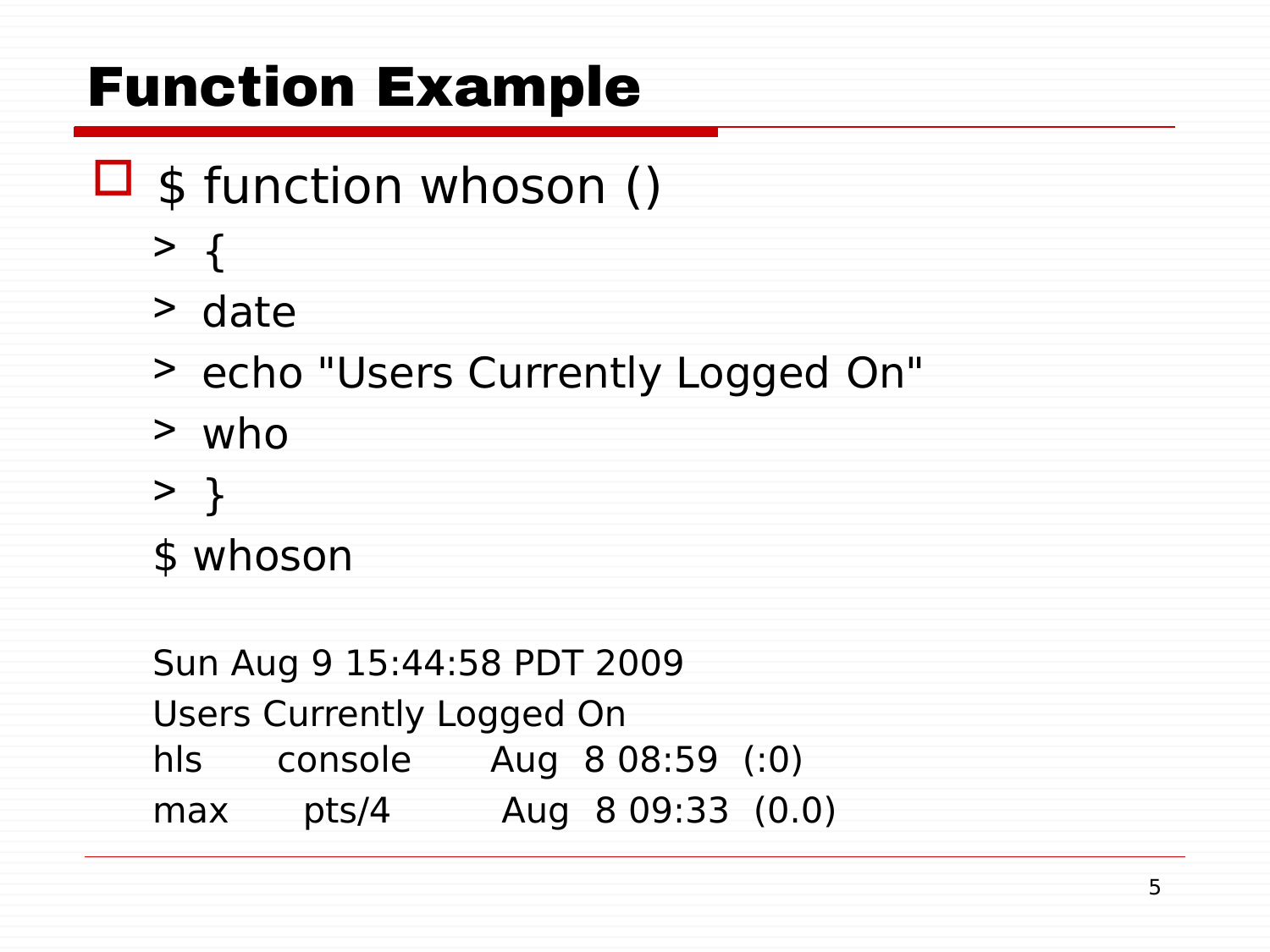

# Function Example

$ function whoson ()
{
date
echo "Users Currently Logged On"
who
}
$ whoson

Sun Aug 9 15:44:58 PDT 2009
Users Currently Logged On
| hls | console | Aug 8 08:59 | (:0) |
| --- | --- | --- | --- |
| max | pts/4 | Aug 8 09:33 | (0.0) |

5